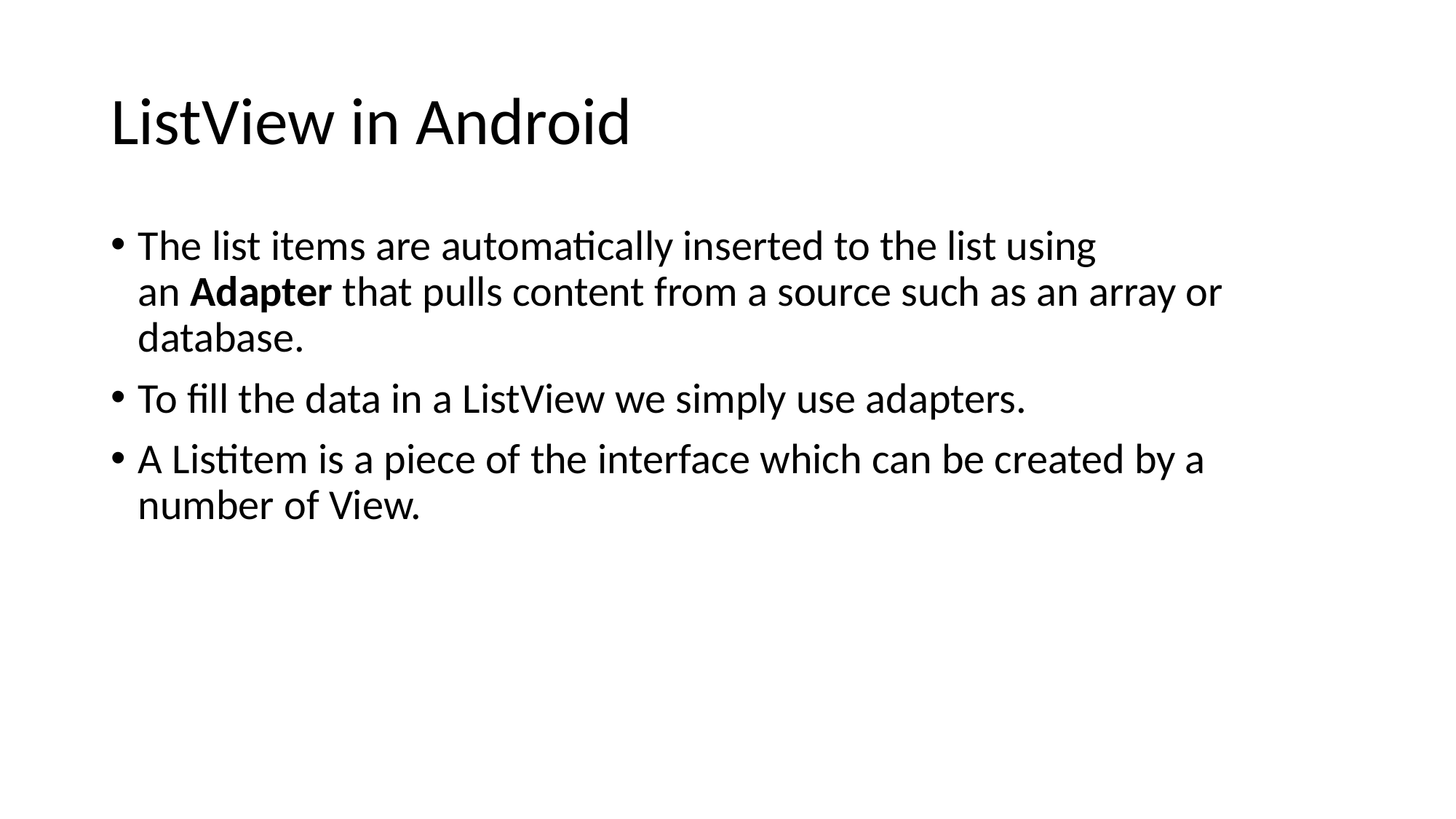

# ListView in Android
The list items are automatically inserted to the list using an Adapter that pulls content from a source such as an array or database.
To fill the data in a ListView we simply use adapters.
A Listitem is a piece of the interface which can be created by a number of View.